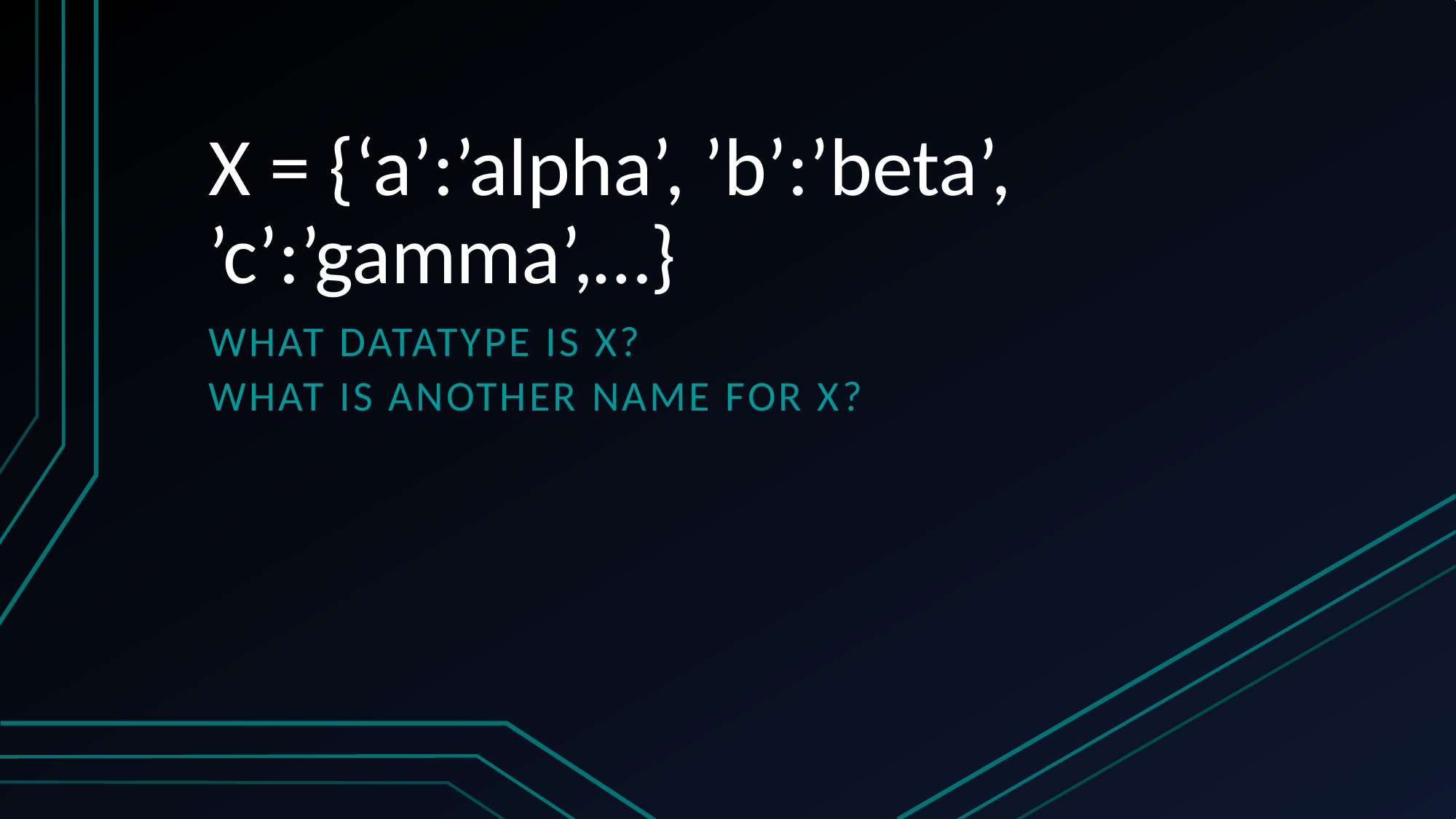

# X = {‘a’:’alpha’, ’b’:’beta’, ’c’:’gamma’,…}
What datatype is X?
What is another name for X?